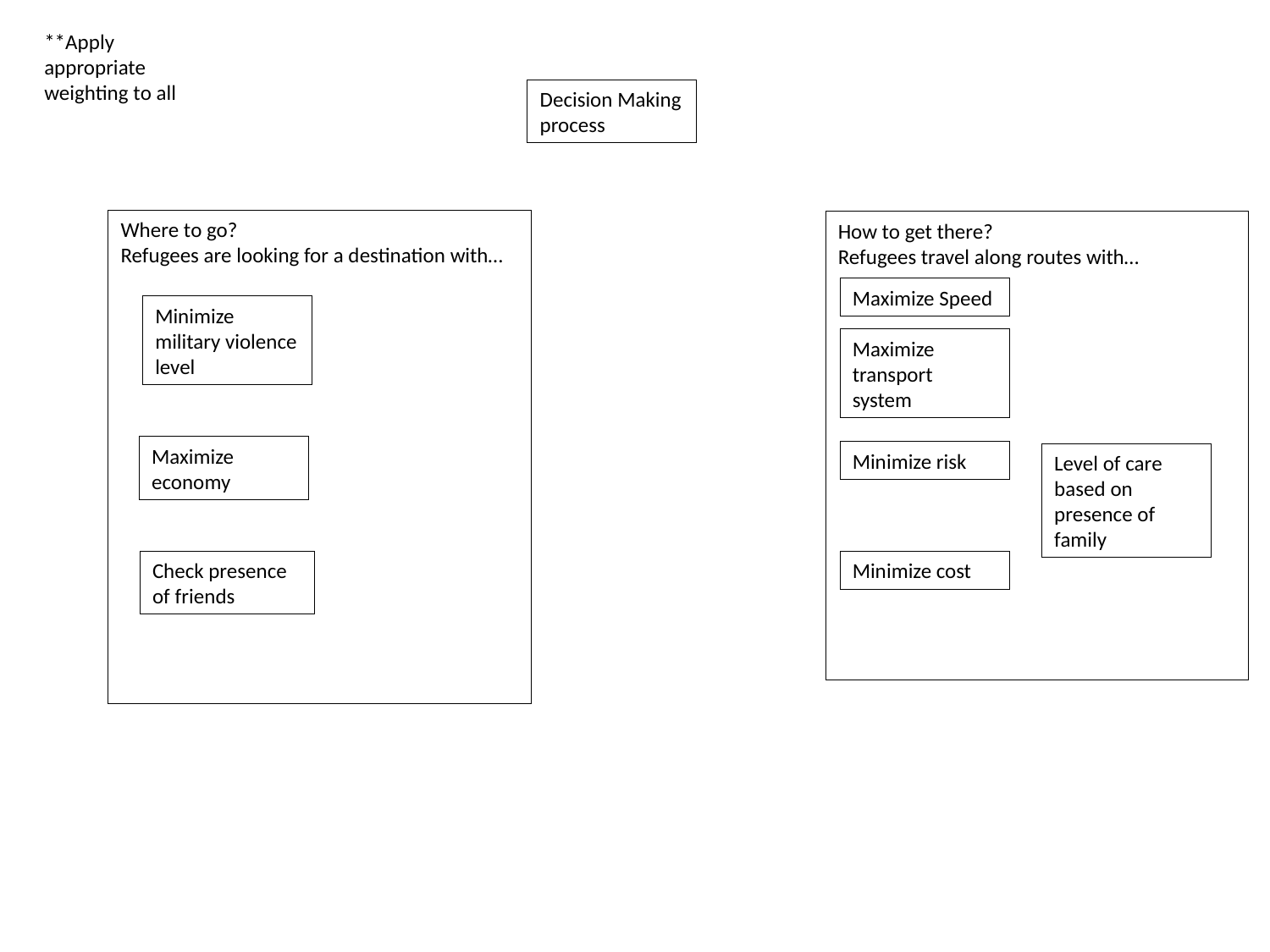

**Apply appropriate weighting to all
Decision Making process
Where to go?
Refugees are looking for a destination with…

How to get there?
Refugees travel along routes with…

Maximize Speed
Minimize military violence level
Maximize transport system
Maximize economy
Minimize risk
Level of care based on presence of family
Check presence of friends
Minimize cost